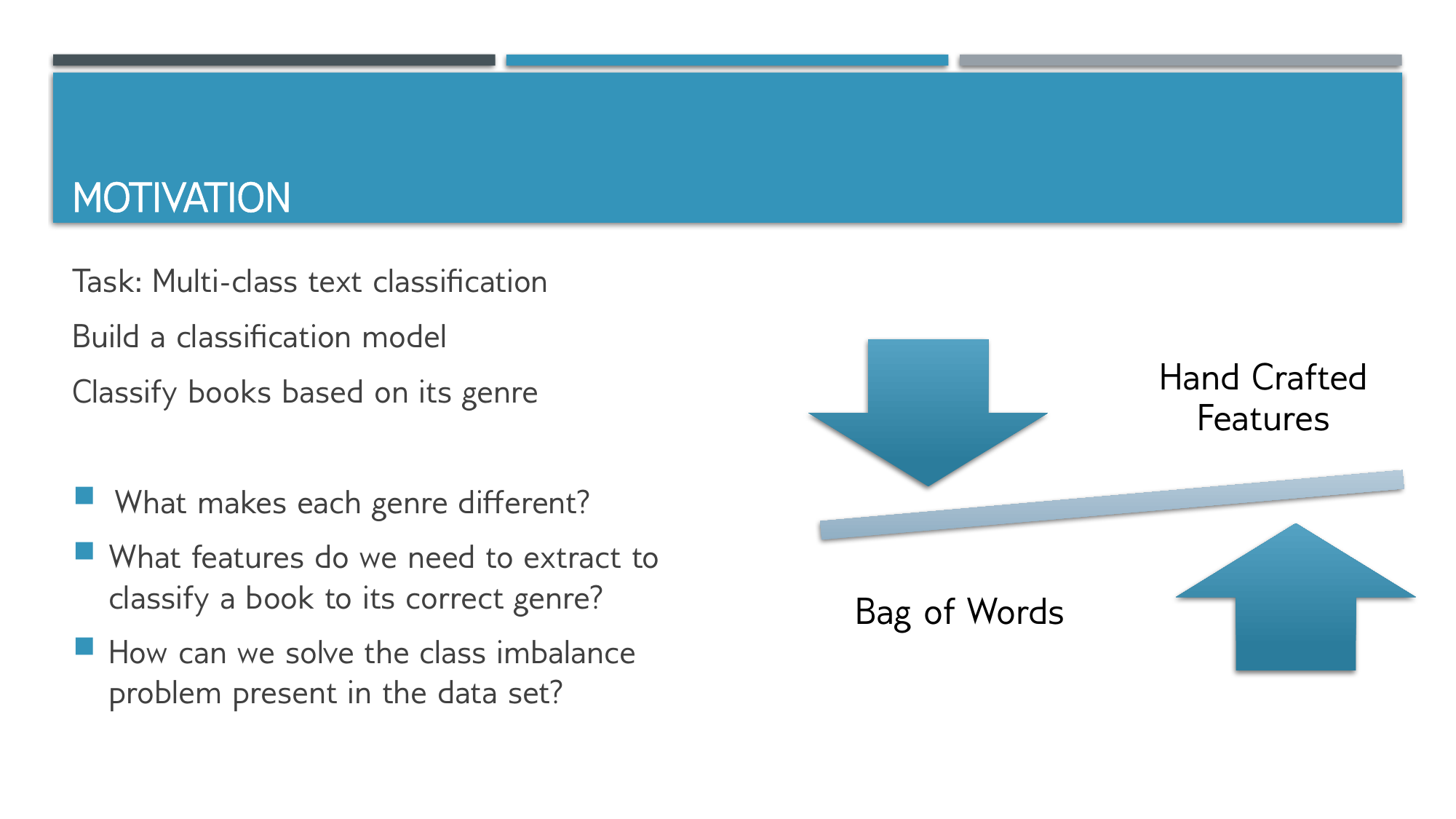

# Motivation
Task: Multi-class text classification
Build a classification model
Classify books based on its genre

  What makes each genre different?
What features do we need to extract to classify a book to its correct genre?
How can we solve the class imbalance problem present in the data set?
Hand Crafted Features
Bag of Words
3